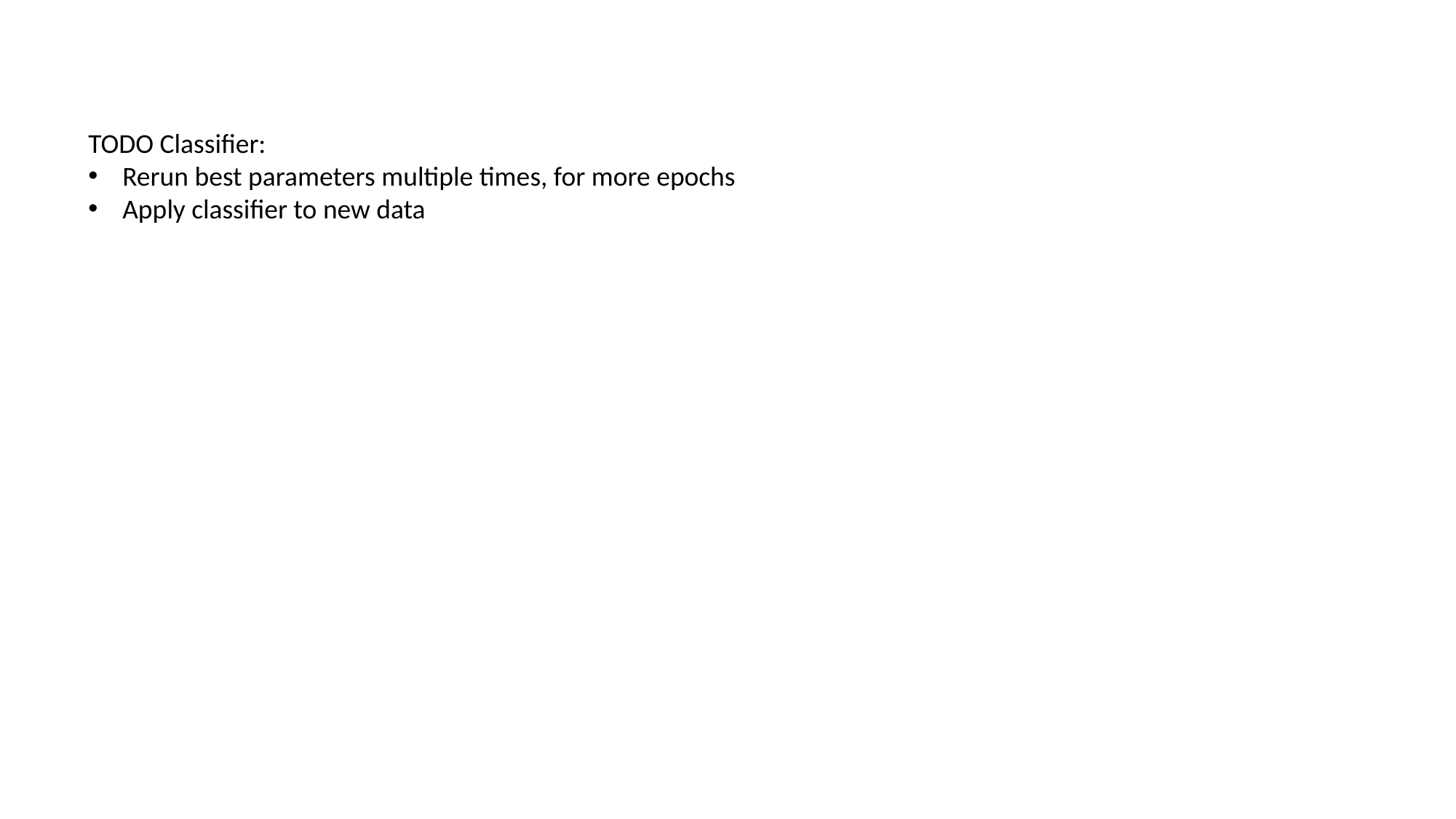

TODO Classifier:
Rerun best parameters multiple times, for more epochs
Apply classifier to new data